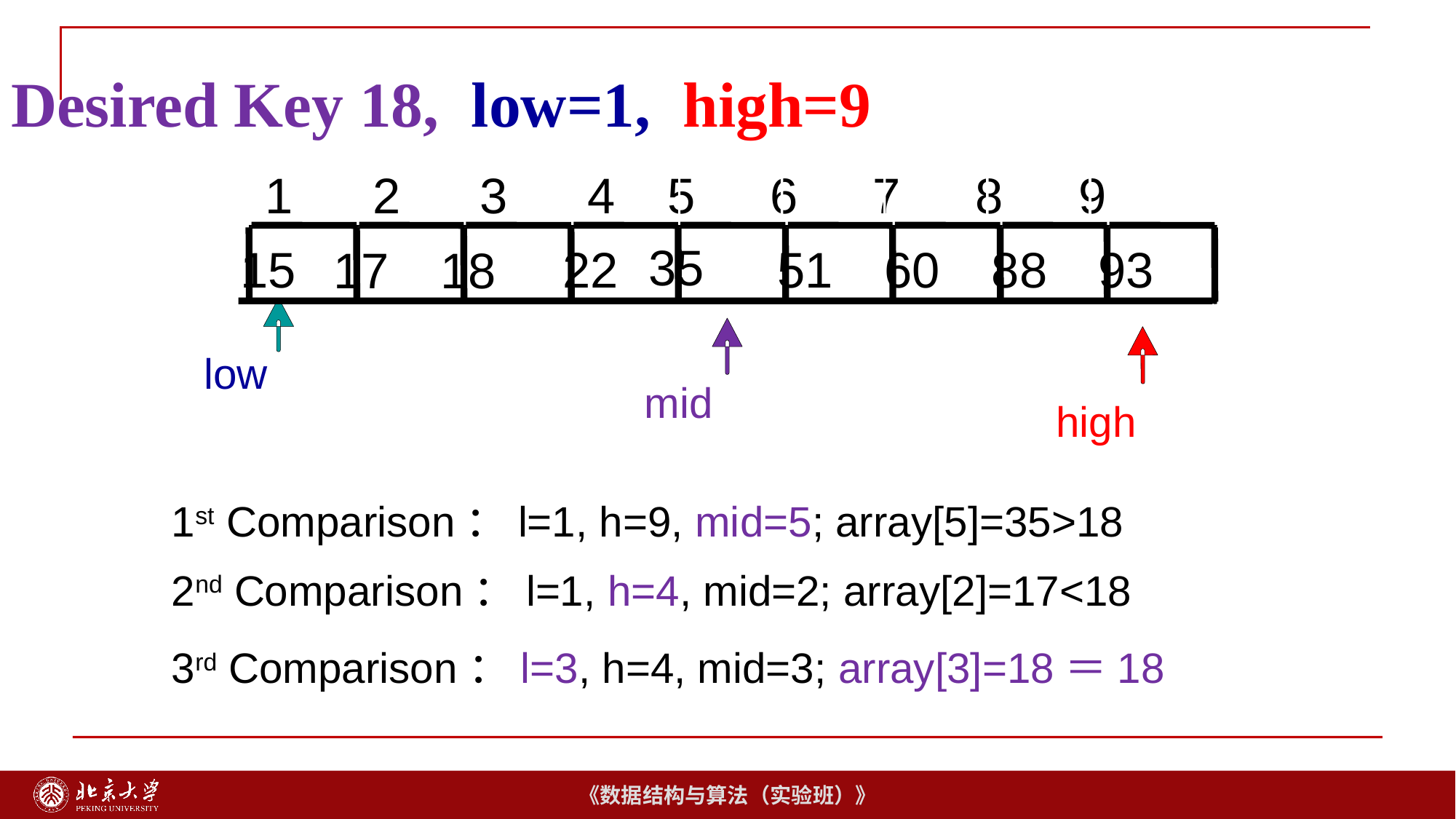

Desired Key 18,  low=1,  high=9

1

2

3

4

5

6

7

8

9

15

22

51

60

88

93

35
17
18

low

mid

high
1st Comparison：l=1, h=9, mid=5; array[5]=35>18
2nd Comparison：l=1, h=4, mid=2; array[2]=17<18
3rd Comparison：l=3, h=4, mid=3; array[3]=18＝18